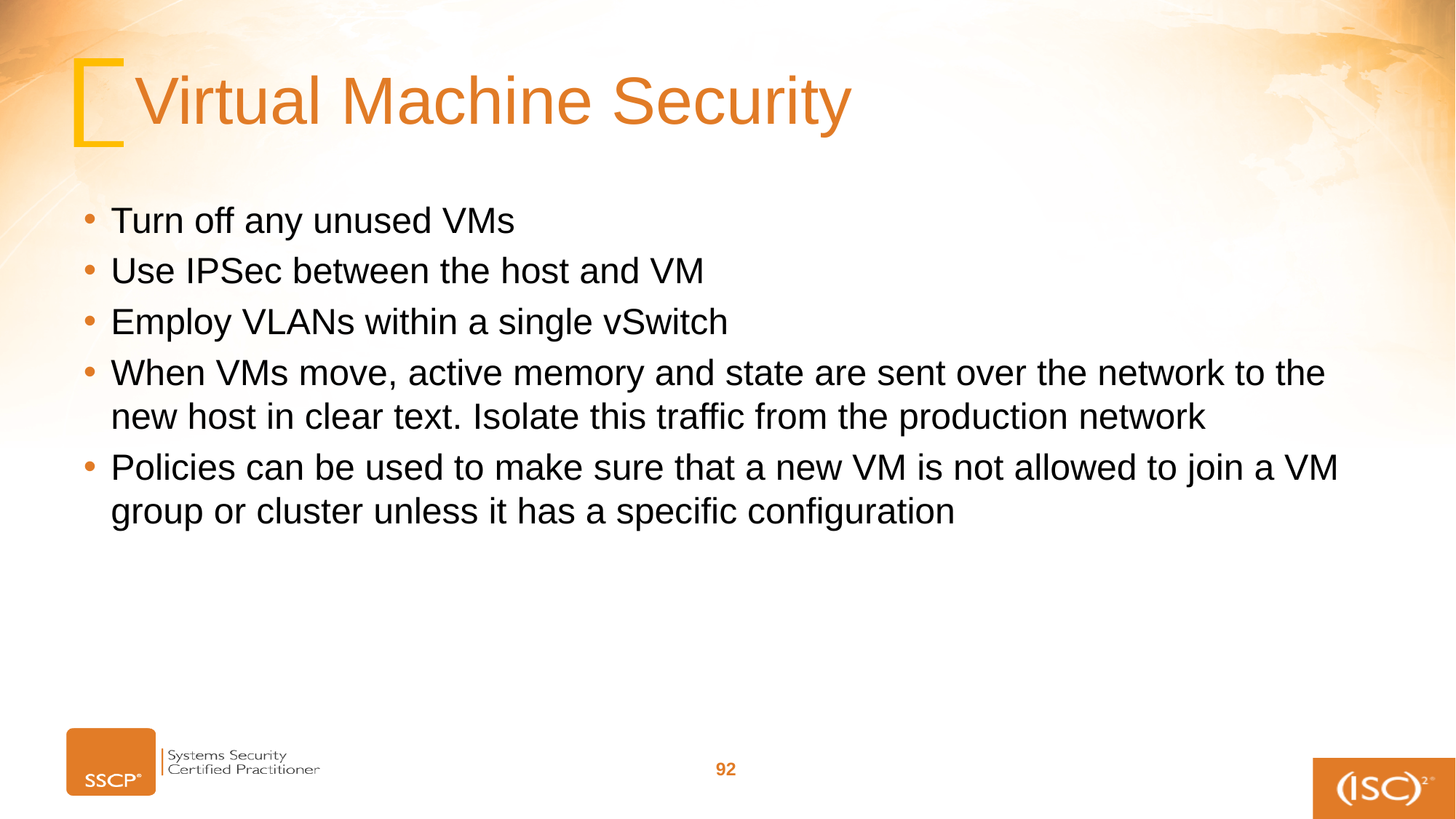

# Virtual Machine Security
Turn off any unused VMs
Use IPSec between the host and VM
Employ VLANs within a single vSwitch
When VMs move, active memory and state are sent over the network to the new host in clear text. Isolate this traffic from the production network
Policies can be used to make sure that a new VM is not allowed to join a VM group or cluster unless it has a specific configuration